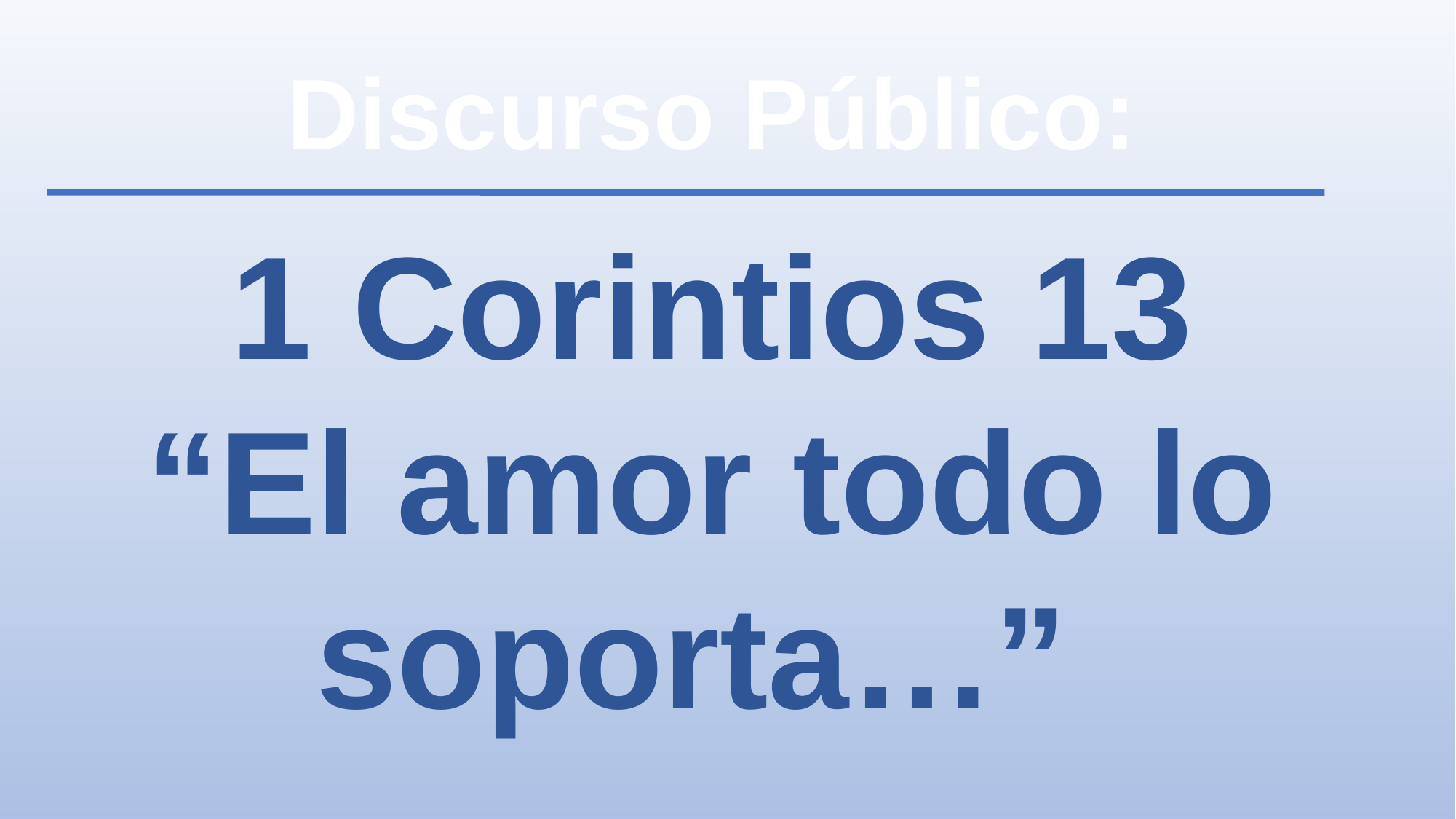

Discurso Público:

1 Corintios 13
“El amor todo lo soporta…”